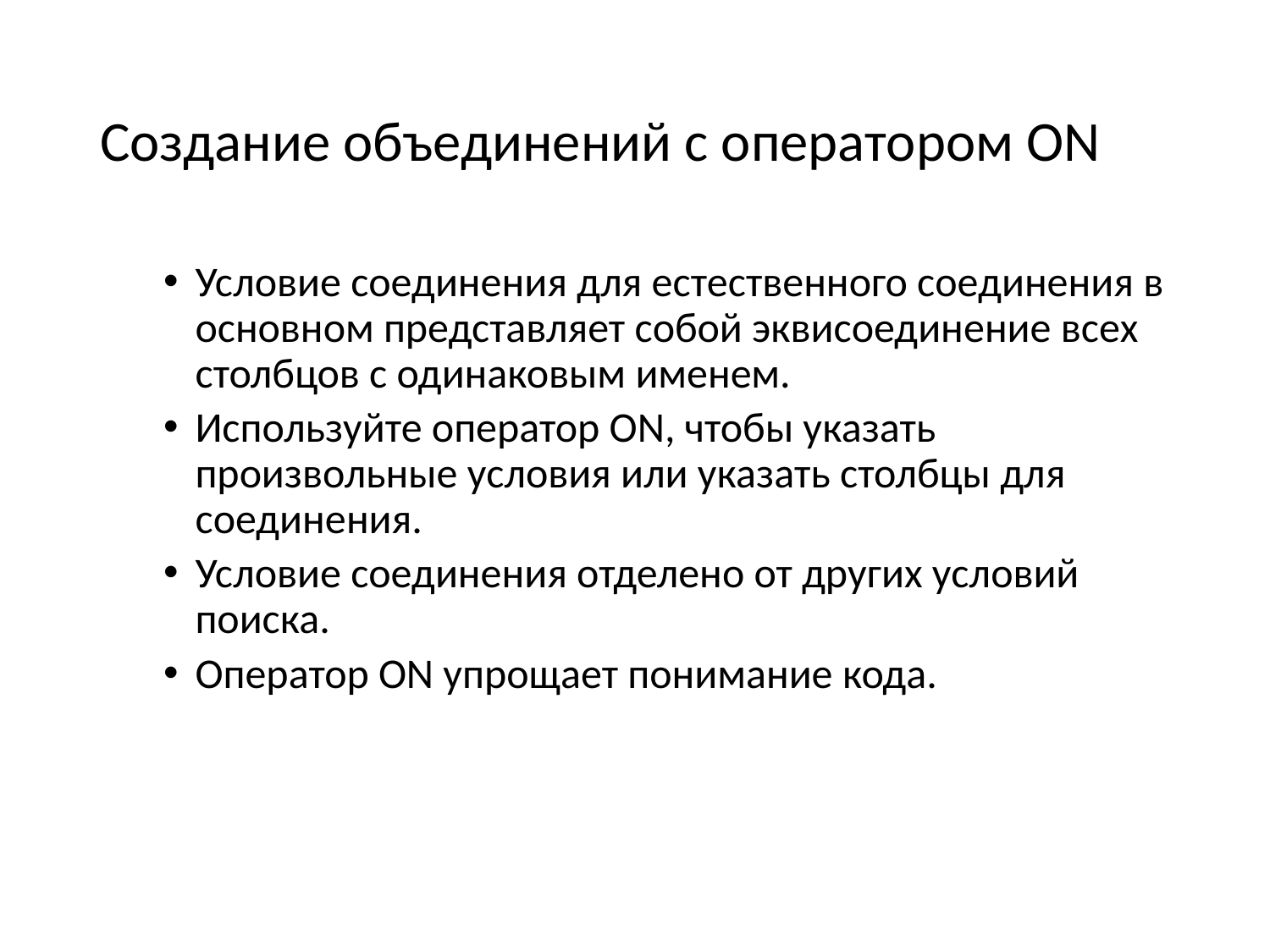

# Создание объединений с оператором ON
Условие соединения для естественного соединения в основном представляет собой эквисоединение всех столбцов с одинаковым именем.
Используйте оператор ON, чтобы указать произвольные условия или указать столбцы для соединения.
Условие соединения отделено от других условий поиска.
Оператор ON упрощает понимание кода.